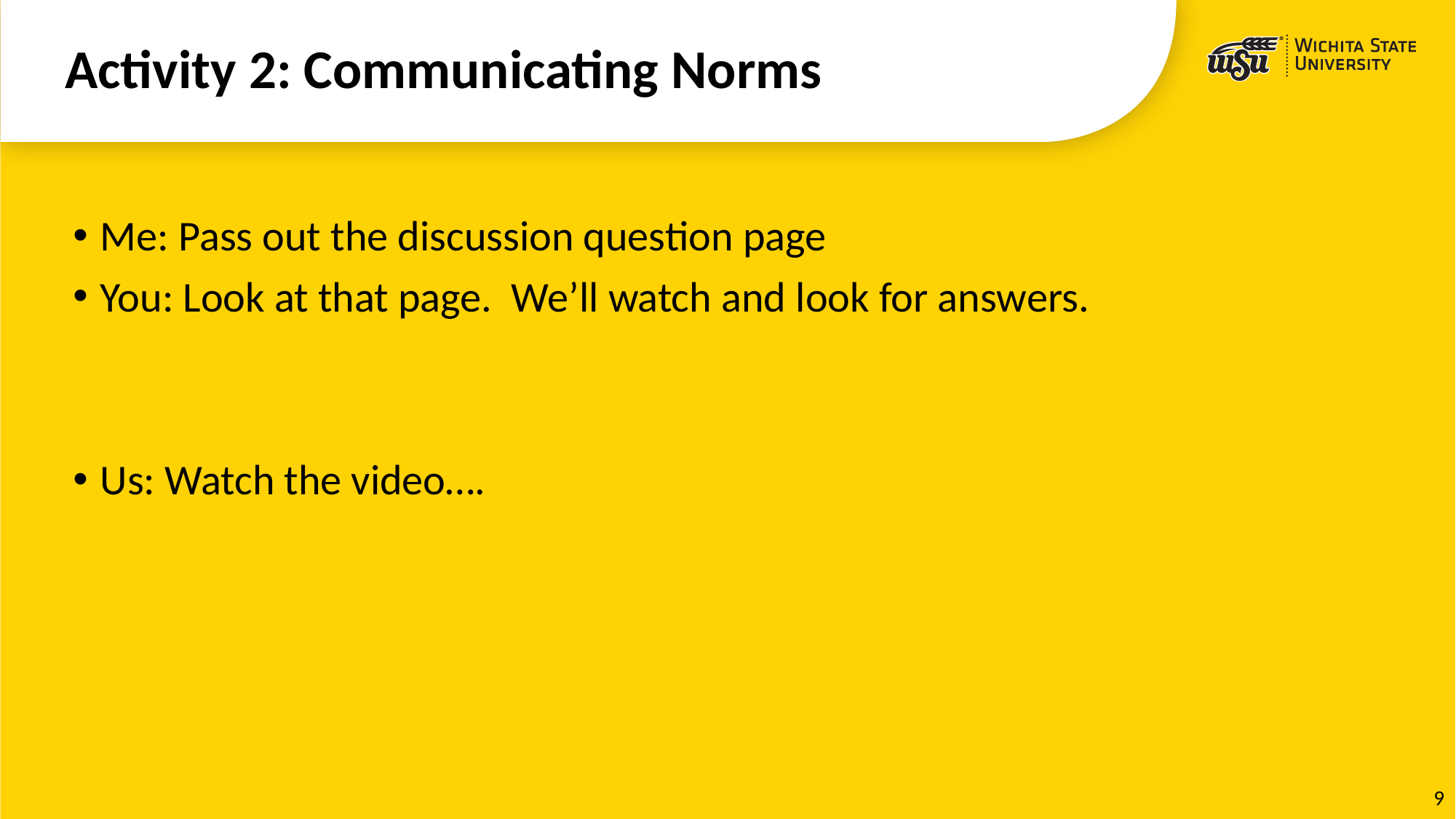

# Activity 2: Communicating Norms
Me: Pass out the discussion question page
You: Look at that page.  We’ll watch and look for answers.

Us: Watch the video….
9